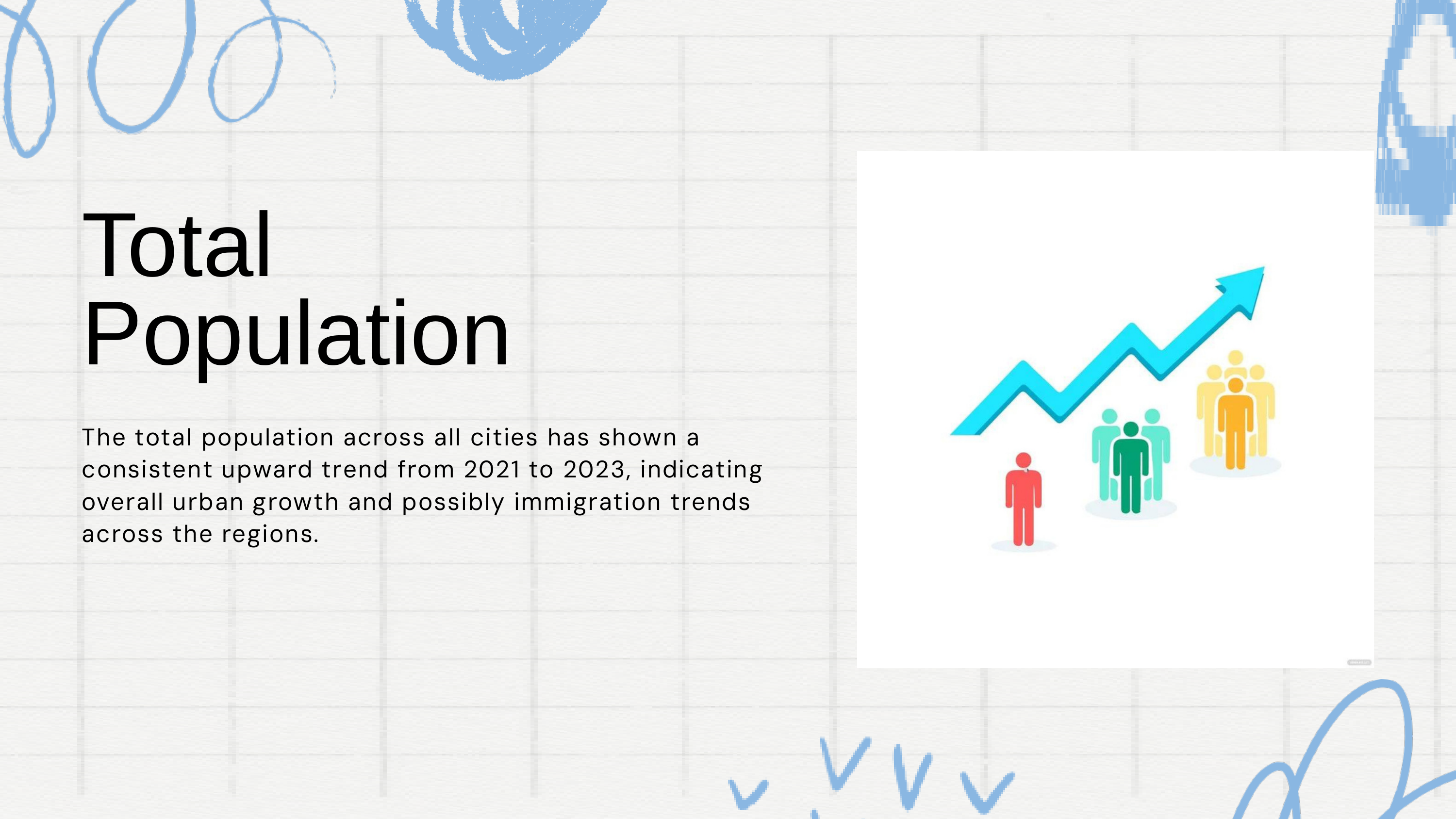

Total Population
The total population across all cities has shown a consistent upward trend from 2021 to 2023, indicating overall urban growth and possibly immigration trends across the regions.